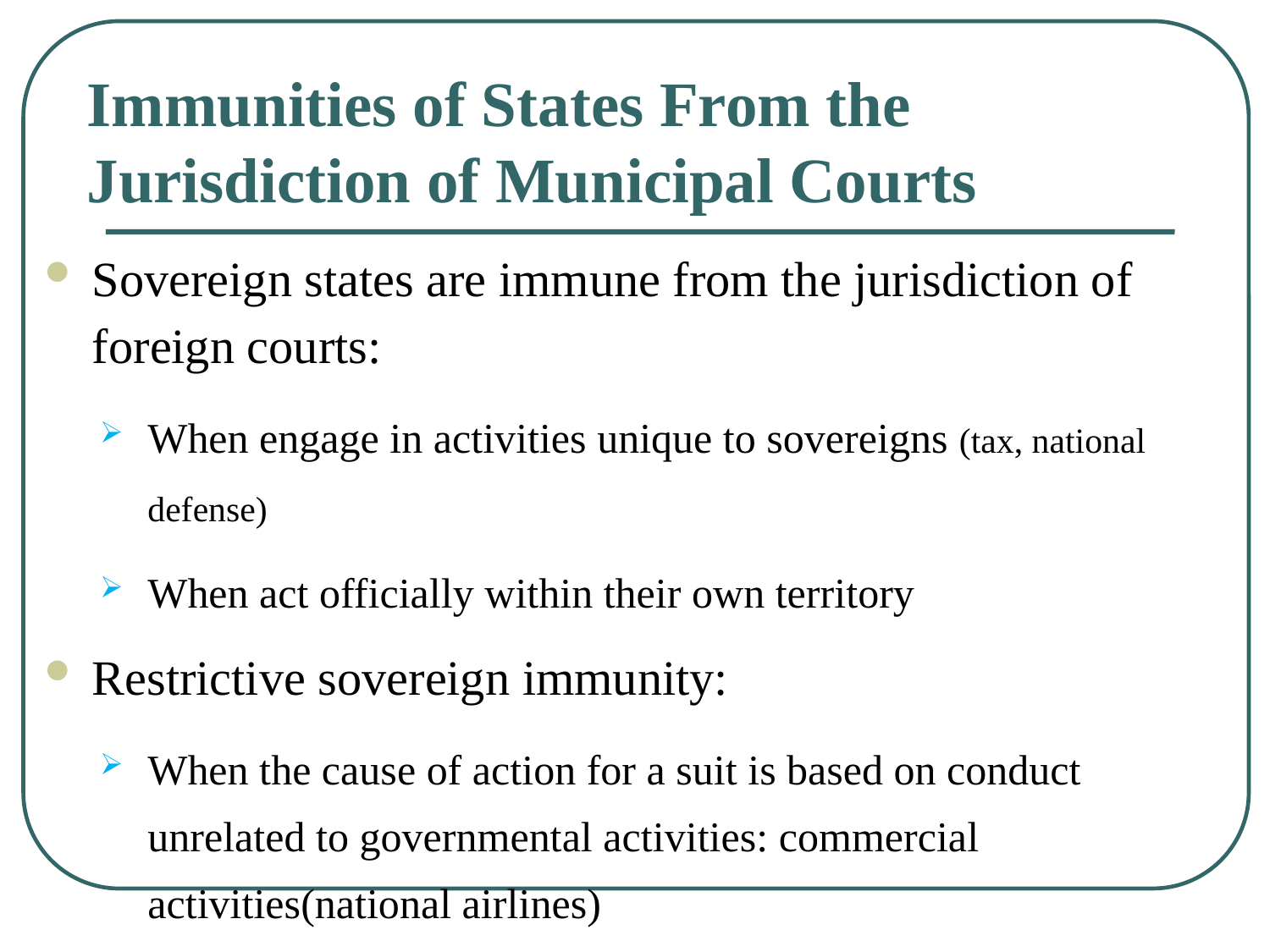

# Immunities of States From the Jurisdiction of Municipal Courts
Sovereign states are immune from the jurisdiction of foreign courts:
When engage in activities unique to sovereigns (tax, national defense)
When act officially within their own territory
Restrictive sovereign immunity:
When the cause of action for a suit is based on conduct unrelated to governmental activities: commercial activities(national airlines)